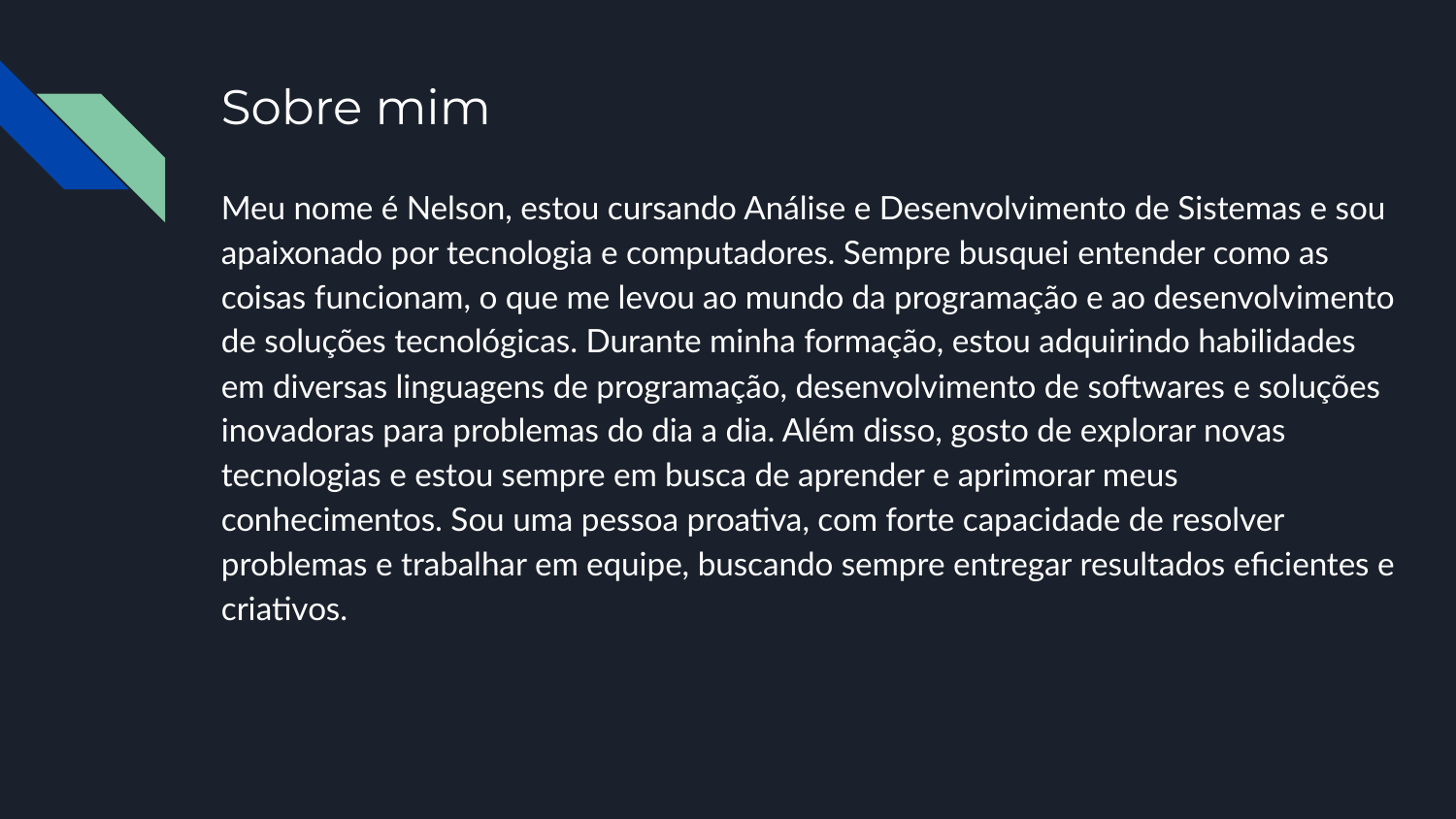

# Sobre mim
Meu nome é Nelson, estou cursando Análise e Desenvolvimento de Sistemas e sou apaixonado por tecnologia e computadores. Sempre busquei entender como as coisas funcionam, o que me levou ao mundo da programação e ao desenvolvimento de soluções tecnológicas. Durante minha formação, estou adquirindo habilidades em diversas linguagens de programação, desenvolvimento de softwares e soluções inovadoras para problemas do dia a dia. Além disso, gosto de explorar novas tecnologias e estou sempre em busca de aprender e aprimorar meus conhecimentos. Sou uma pessoa proativa, com forte capacidade de resolver problemas e trabalhar em equipe, buscando sempre entregar resultados eficientes e criativos.